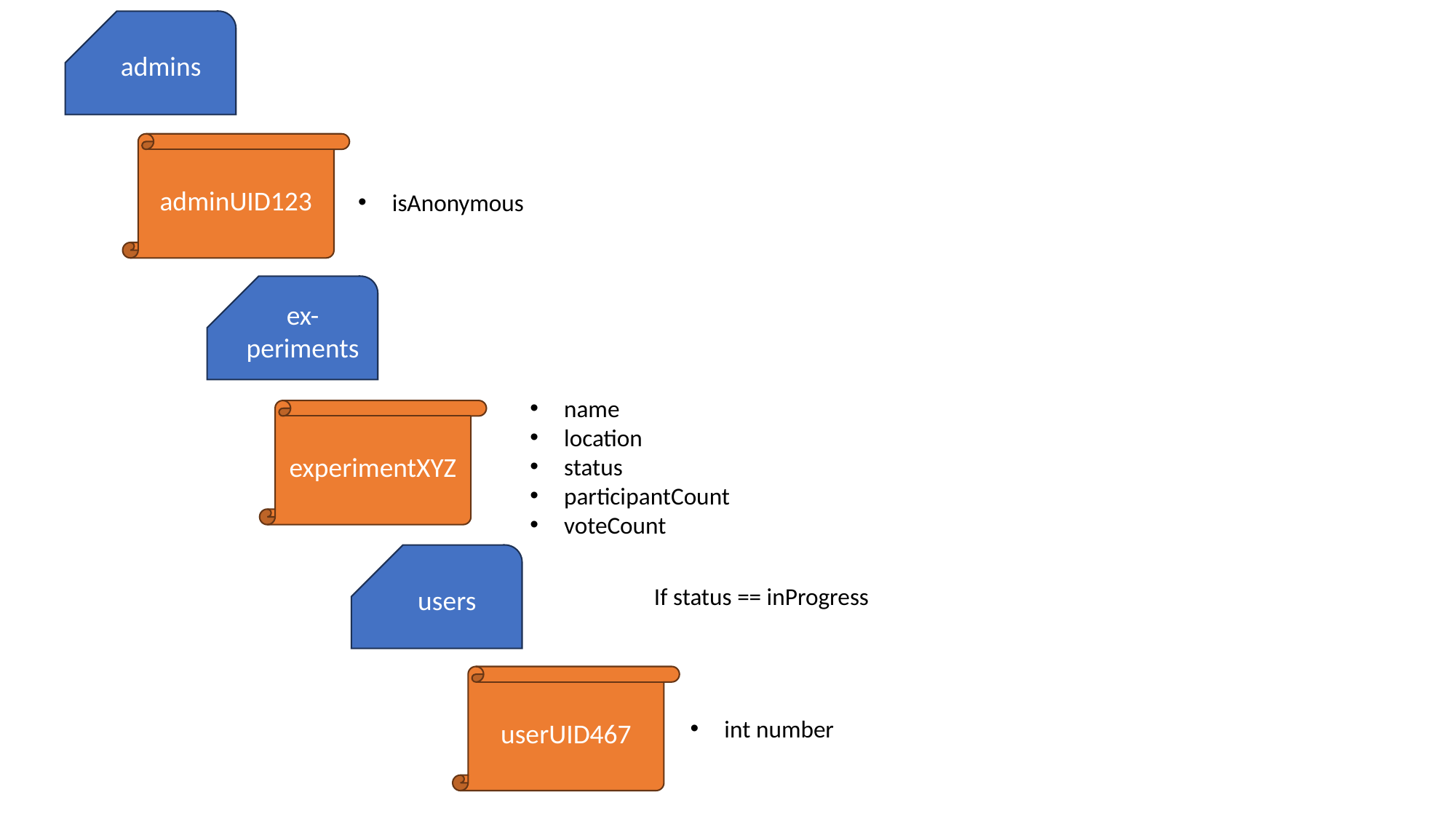

admins
adminUID123
isAnonymous
ex-periments
name
location
status
participantCount
voteCount

experimentXYZ
users
If status == inProgress

userUID467
int number